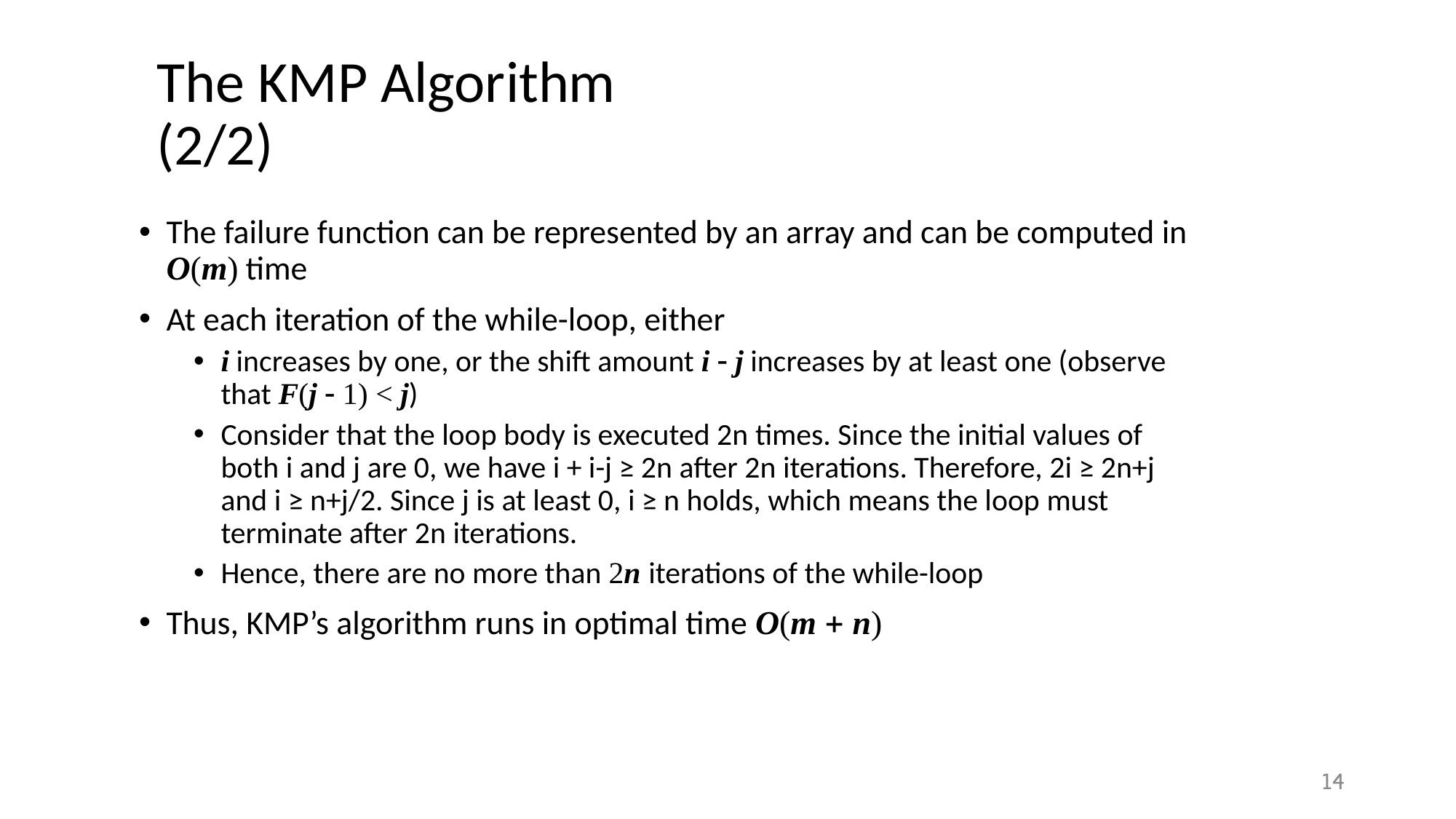

# The KMP Algorithm (2/2)
The failure function can be represented by an array and can be computed in O(m) time
At each iteration of the while-loop, either
i increases by one, or the shift amount i − j increases by at least one (observe that F(j − 1) < j)
Consider that the loop body is executed 2n times. Since the initial values of both i and j are 0, we have i + i-j ≥ 2n after 2n iterations. Therefore, 2i ≥ 2n+j and i ≥ n+j/2. Since j is at least 0, i ≥ n holds, which means the loop must terminate after 2n iterations.
Hence, there are no more than 2n iterations of the while-loop
Thus, KMP’s algorithm runs in optimal time O(m + n)
14